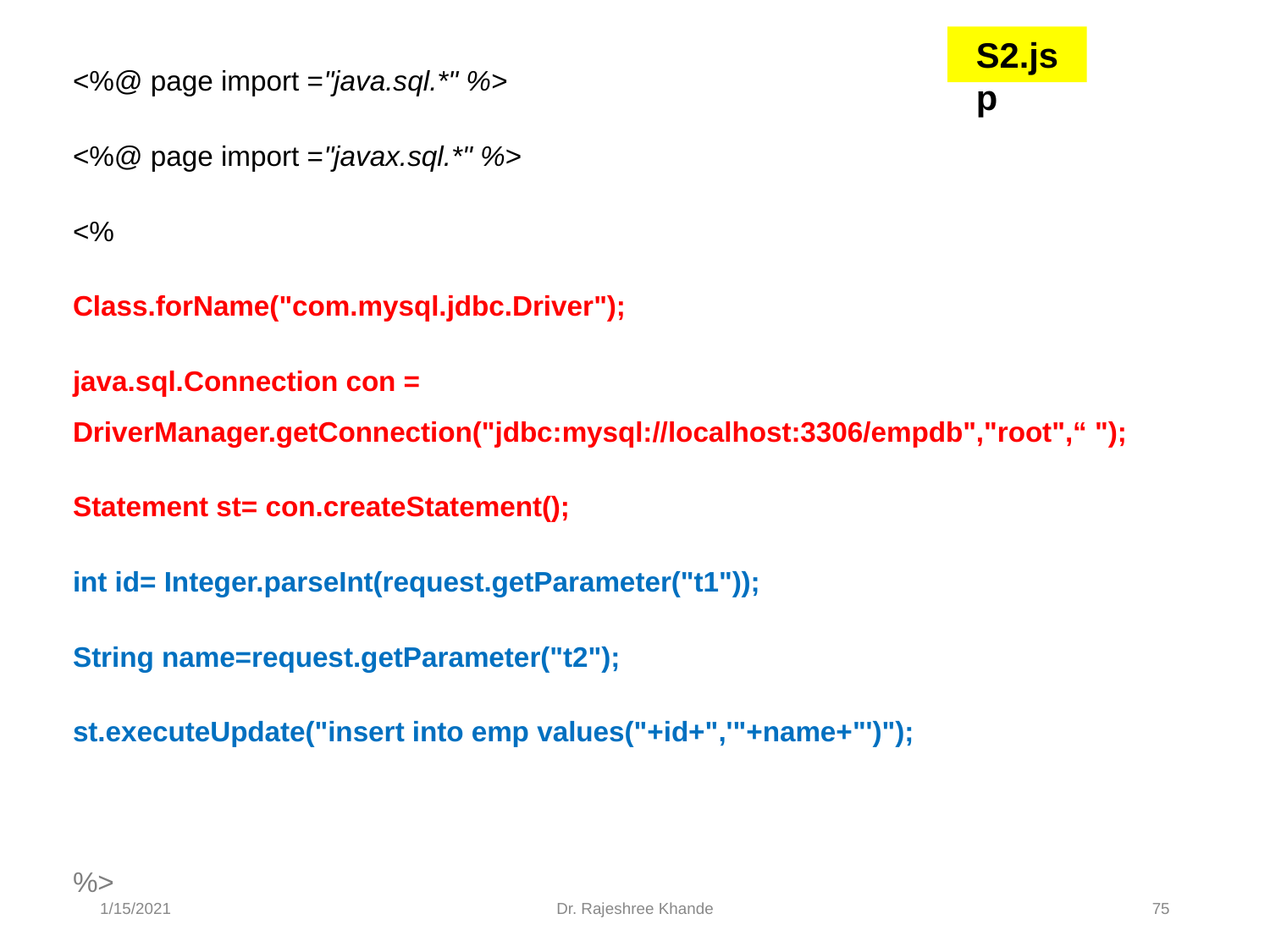

S2.jsp
<%@ page import ="java.sql.*" %>
<%@ page import ="javax.sql.*" %>
<%
Class.forName("com.mysql.jdbc.Driver");
java.sql.Connection con = DriverManager.getConnection("jdbc:mysql://localhost:3306/empdb","root",“ ");
Statement st= con.createStatement();
int id= Integer.parseInt(request.getParameter("t1"));
String name=request.getParameter("t2");
st.executeUpdate("insert into emp values("+id+",'"+name+"')");

%>

1/15/2021
Dr. Rajeshree Khande
75